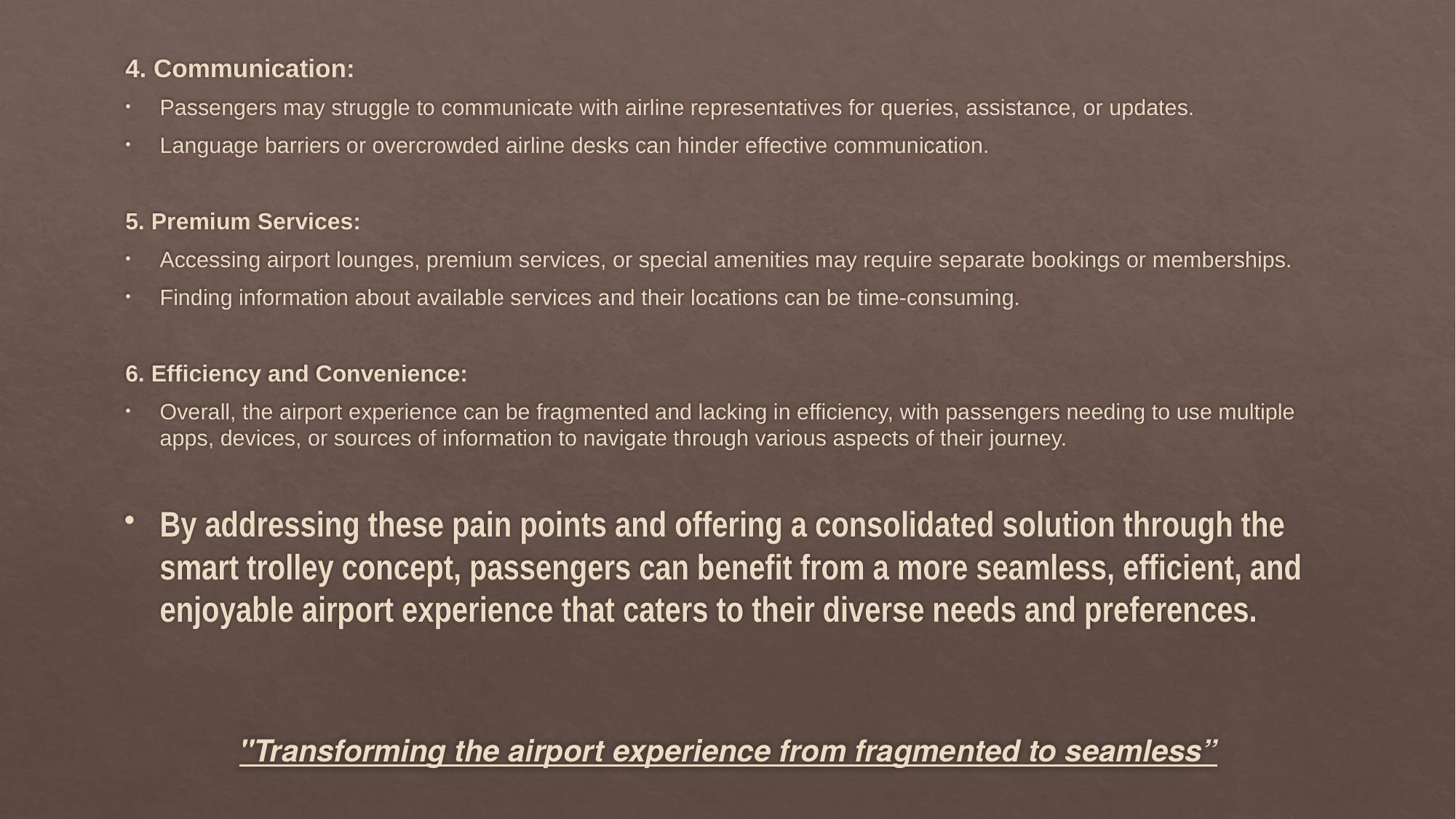

4. Communication:
Passengers may struggle to communicate with airline representatives for queries, assistance, or updates.
Language barriers or overcrowded airline desks can hinder effective communication.

5. Premium Services:
Accessing airport lounges, premium services, or special amenities may require separate bookings or memberships.
Finding information about available services and their locations can be time-consuming.

6. Efficiency and Convenience:
Overall, the airport experience can be fragmented and lacking in efficiency, with passengers needing to use multiple apps, devices, or sources of information to navigate through various aspects of their journey.

By addressing these pain points and offering a consolidated solution through the smart trolley concept, passengers can benefit from a more seamless, efficient, and enjoyable airport experience that caters to their diverse needs and preferences.

# "Transforming the airport experience from fragmented to seamless”